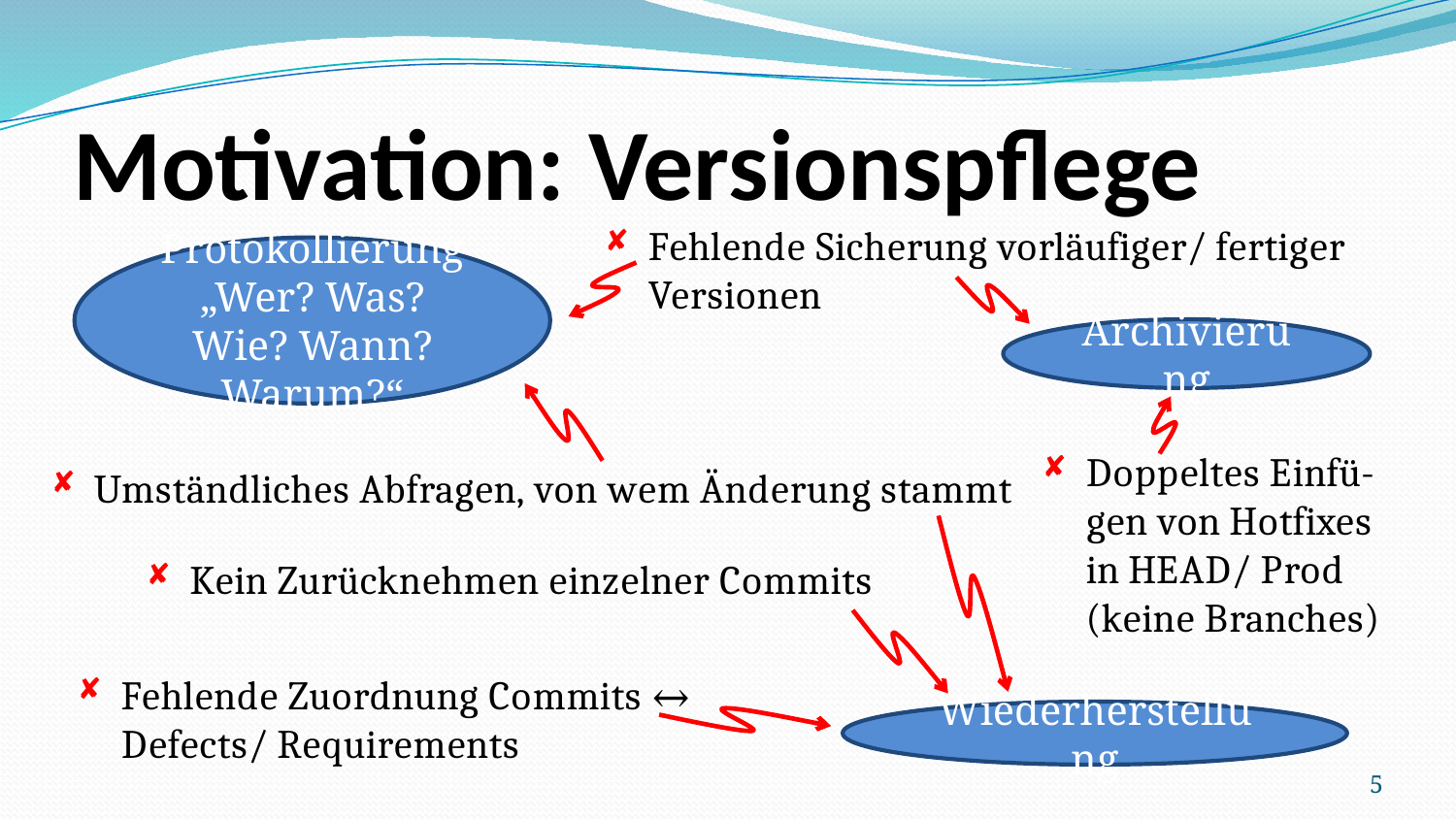

# Motivation: Versionspflege
Fehlende Sicherung vorläufiger/ fertiger Versionen

Protokollierung „Wer? Was? Wie? Wann? Warum?“

Archivierung

Doppeltes Einfü-gen von Hotfixes in HEAD/ Prod (keine Branches)
Umständliches Abfragen, von wem Änderung stammt

Kein Zurücknehmen einzelner Commits

Fehlende Zuordnung Commits ↔ Defects/ Requirements
Wiederherstellung
5